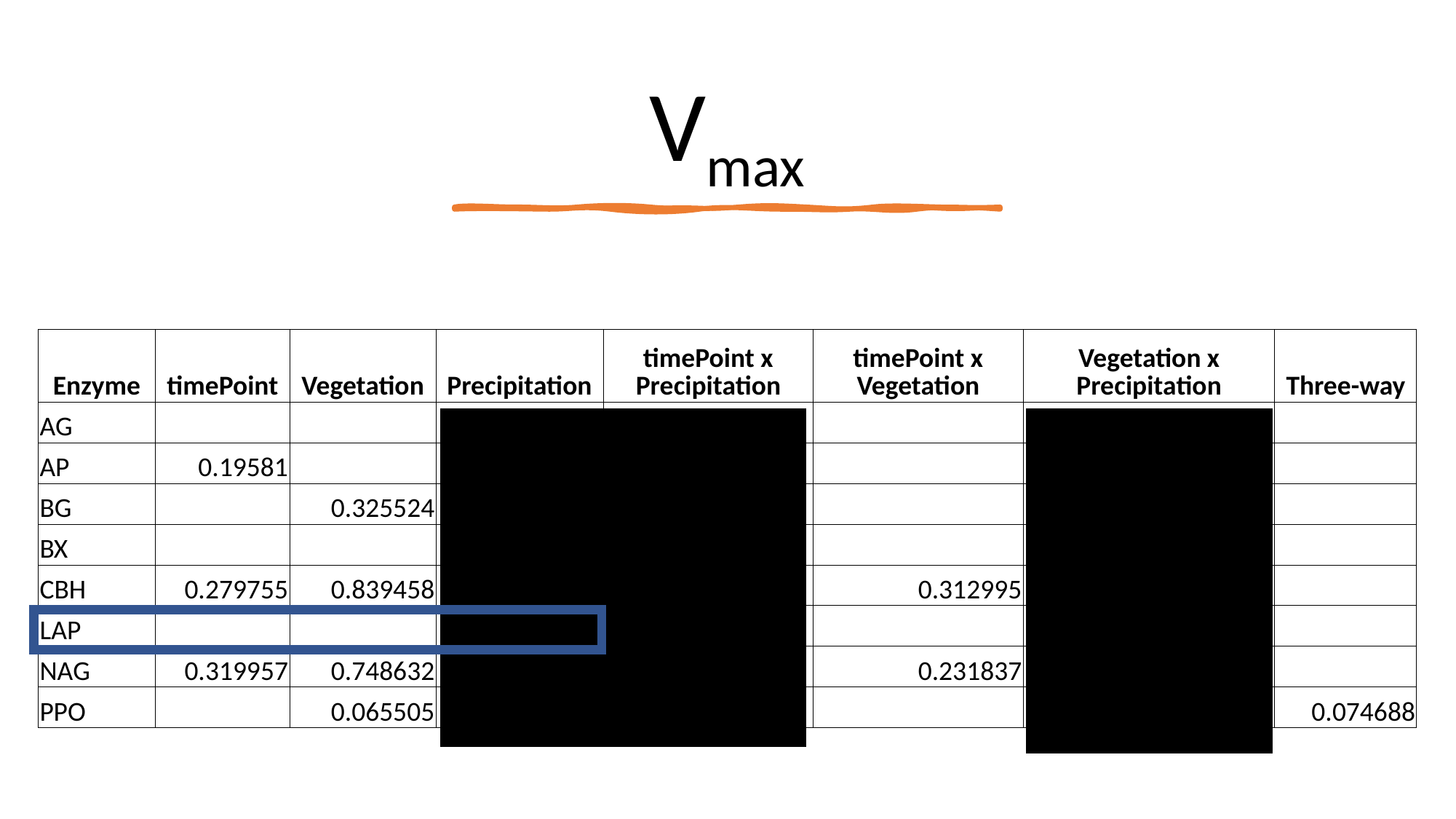

# Vmax

| Enzyme | timePoint | Vegetation | Precipitation | timePoint x Precipitation | timePoint x Vegetation | Vegetation x Precipitation | Three-way |
| --- | --- | --- | --- | --- | --- | --- | --- |
| AG |  |  |  |  |  |  |  |
| AP | 0.19581 |  |  |  |  |  |  |
| BG |  | 0.325524 |  |  |  |  |  |
| BX |  |  |  |  |  |  |  |
| CBH | 0.279755 | 0.839458 |  |  | 0.312995 |  |  |
| LAP |  |  |  |  |  |  |  |
| NAG | 0.319957 | 0.748632 |  |  | 0.231837 |  |  |
| PPO |  | 0.065505 |  |  |  |  | 0.074688 |